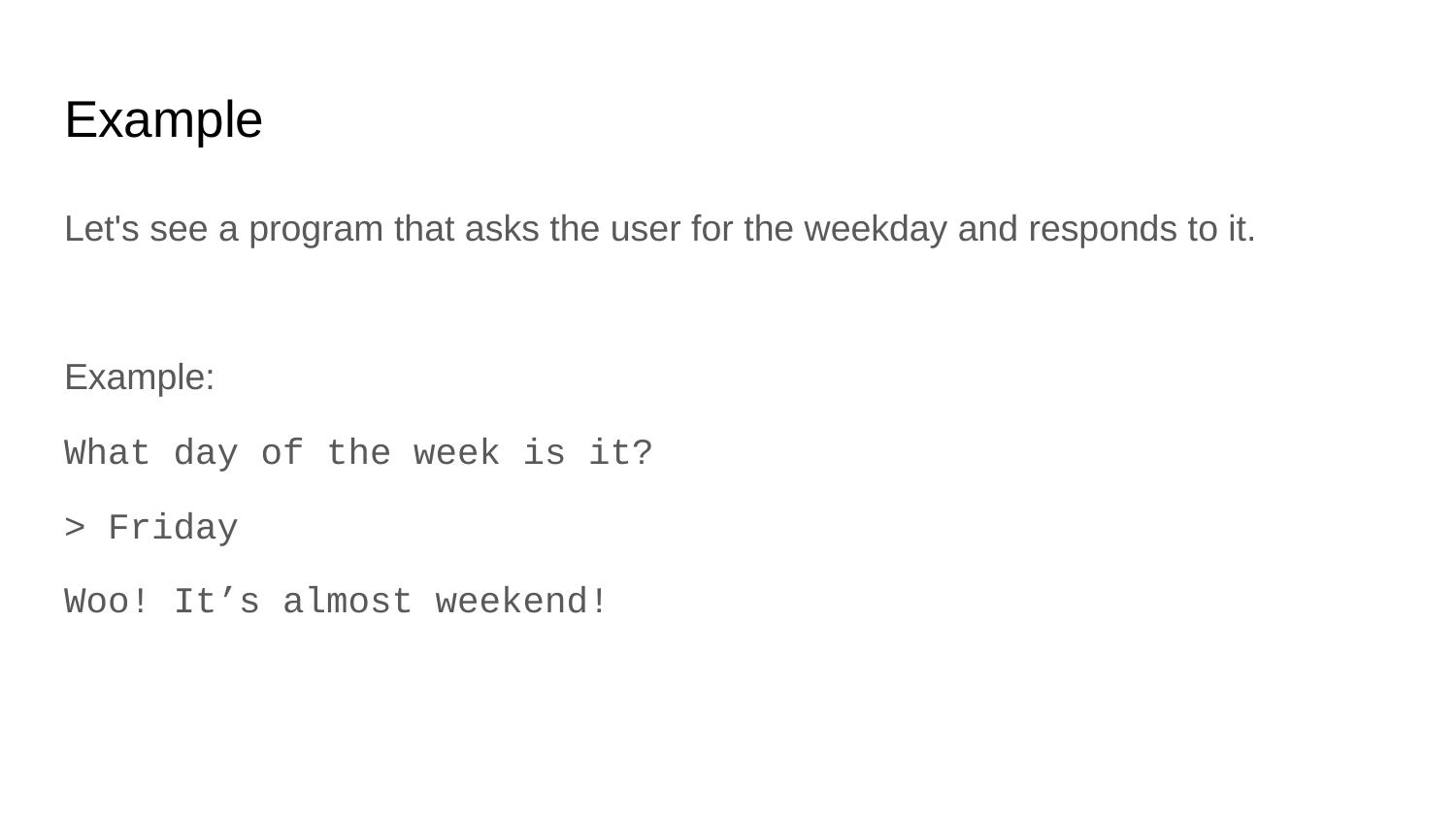

# Example
Let's see a program that asks the user for the weekday and responds to it.

Example:
What day of the week is it?
> Friday
Woo! It’s almost weekend!